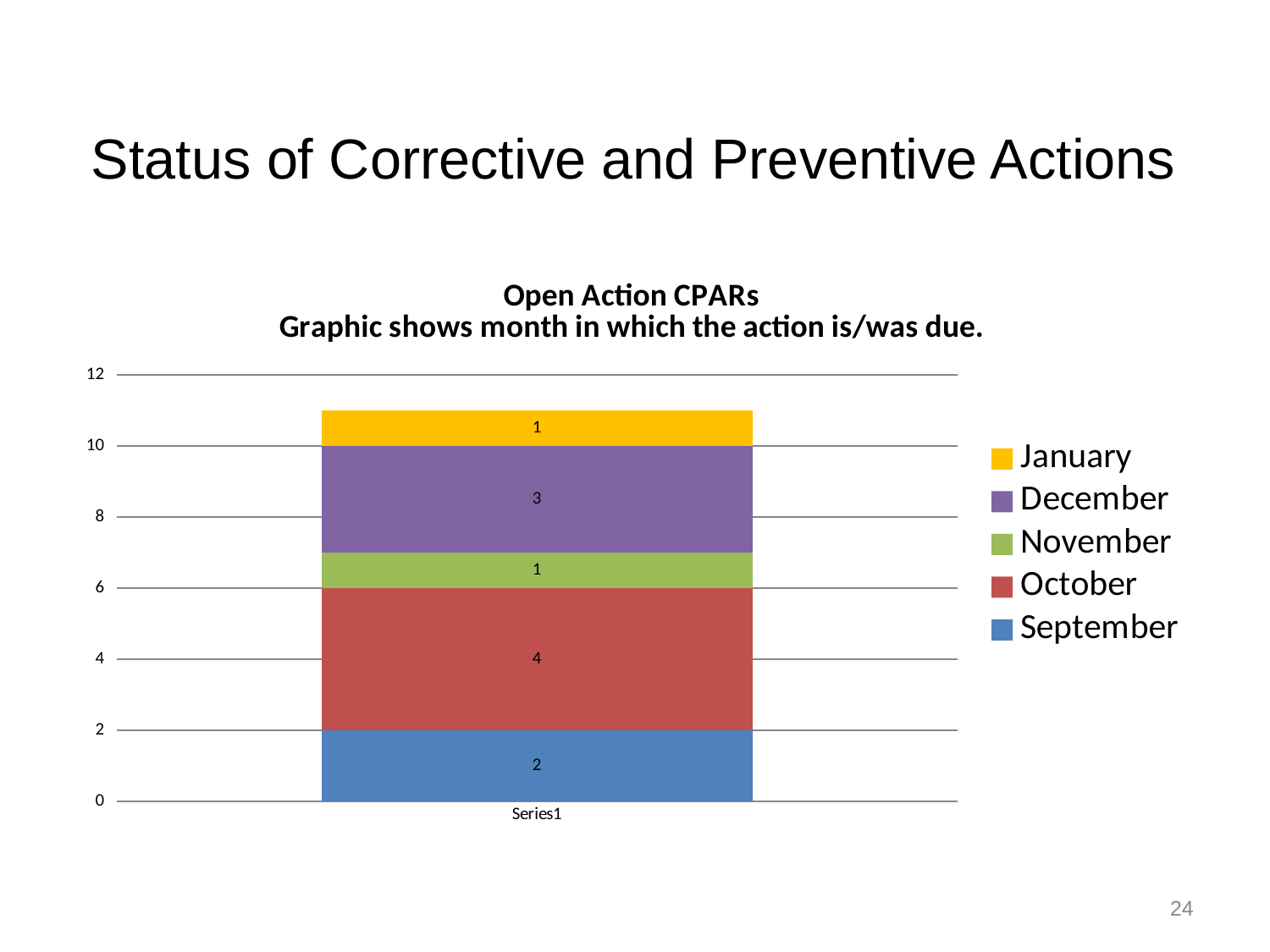

Status of Corrective and Preventive Actions

### Chart: Open Action CPARs
Graphic shows month in which the action is/was due.

| Category |  |  |  |  |  |
|---|---|---|---|---|---|
|  | 2.0 | 4.0 | 1.0 | 3.0 | 1.0 |
24